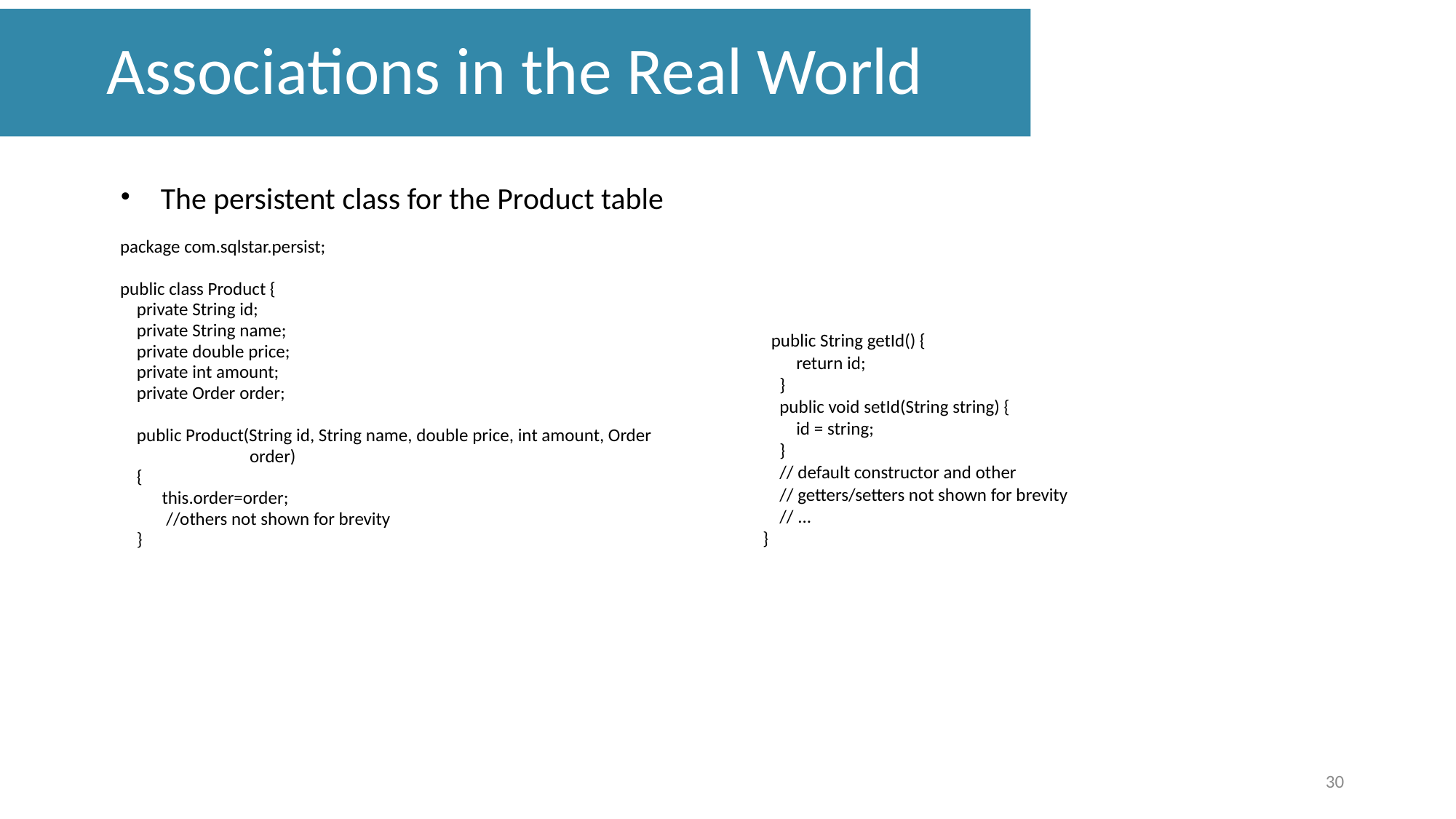

Associations in the Real World
The persistent class for the Product table

package com.sqlstar.persist;

public class Product {
    private String id;
    private String name;
    private double price;
    private int amount;
    private Order order;

    public Product(String id, String name, double price, int amount, Order
                               order)
    {
          this.order=order;
           //others not shown for brevity
    }

  public String getId() {
        return id;
    }
    public void setId(String string) {
        id = string;
    }
    // default constructor and other
    // getters/setters not shown for brevity
    // ...
}

30